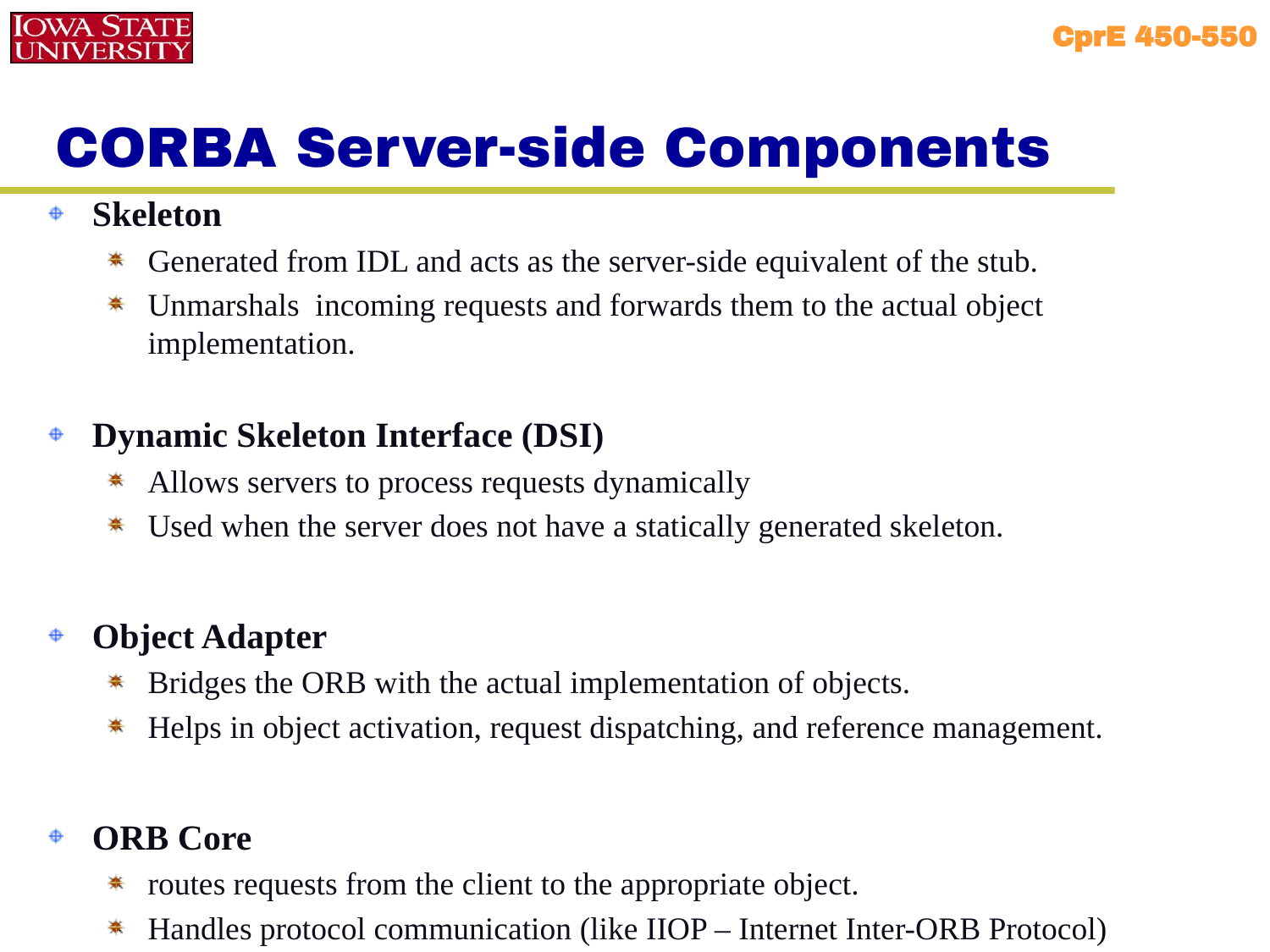

# CORBA Server-side Components
Skeleton
Generated from IDL and acts as the server-side equivalent of the stub.
Unmarshals  incoming requests and forwards them to the actual object implementation.

Dynamic Skeleton Interface (DSI)
Allows servers to process requests dynamically
Used when the server does not have a statically generated skeleton.

Object Adapter
Bridges the ORB with the actual implementation of objects.
Helps in object activation, request dispatching, and reference management.

ORB Core
routes requests from the client to the appropriate object.
Handles protocol communication (like IIOP – Internet Inter-ORB Protocol)